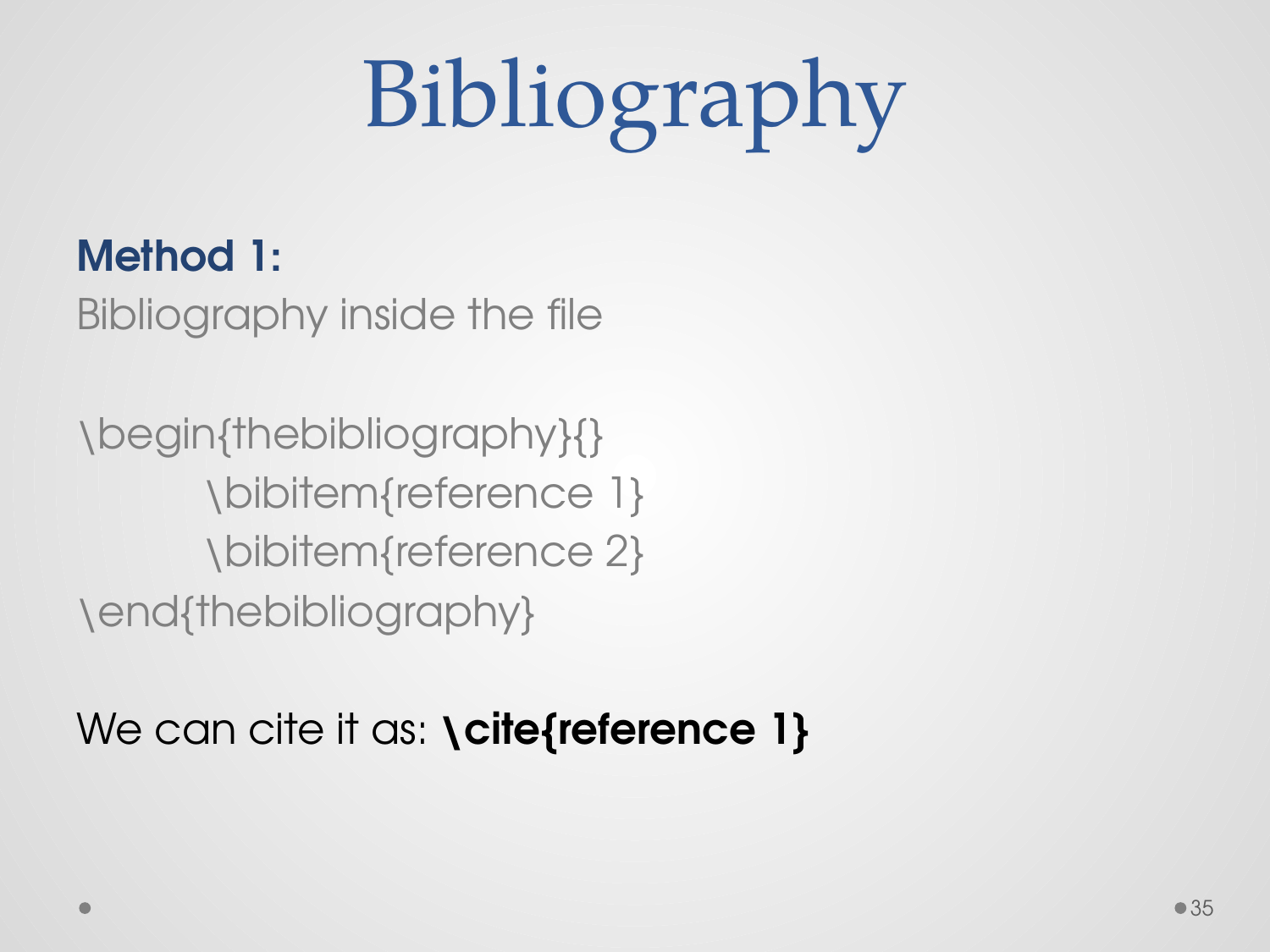

# Bibliography
Method 1:
Bibliography inside the file

\begin{thebibliography}{}
	\bibitem{reference 1}
	\bibitem{reference 2}
\end{thebibliography}

We can cite it as: \cite{reference 1}
35